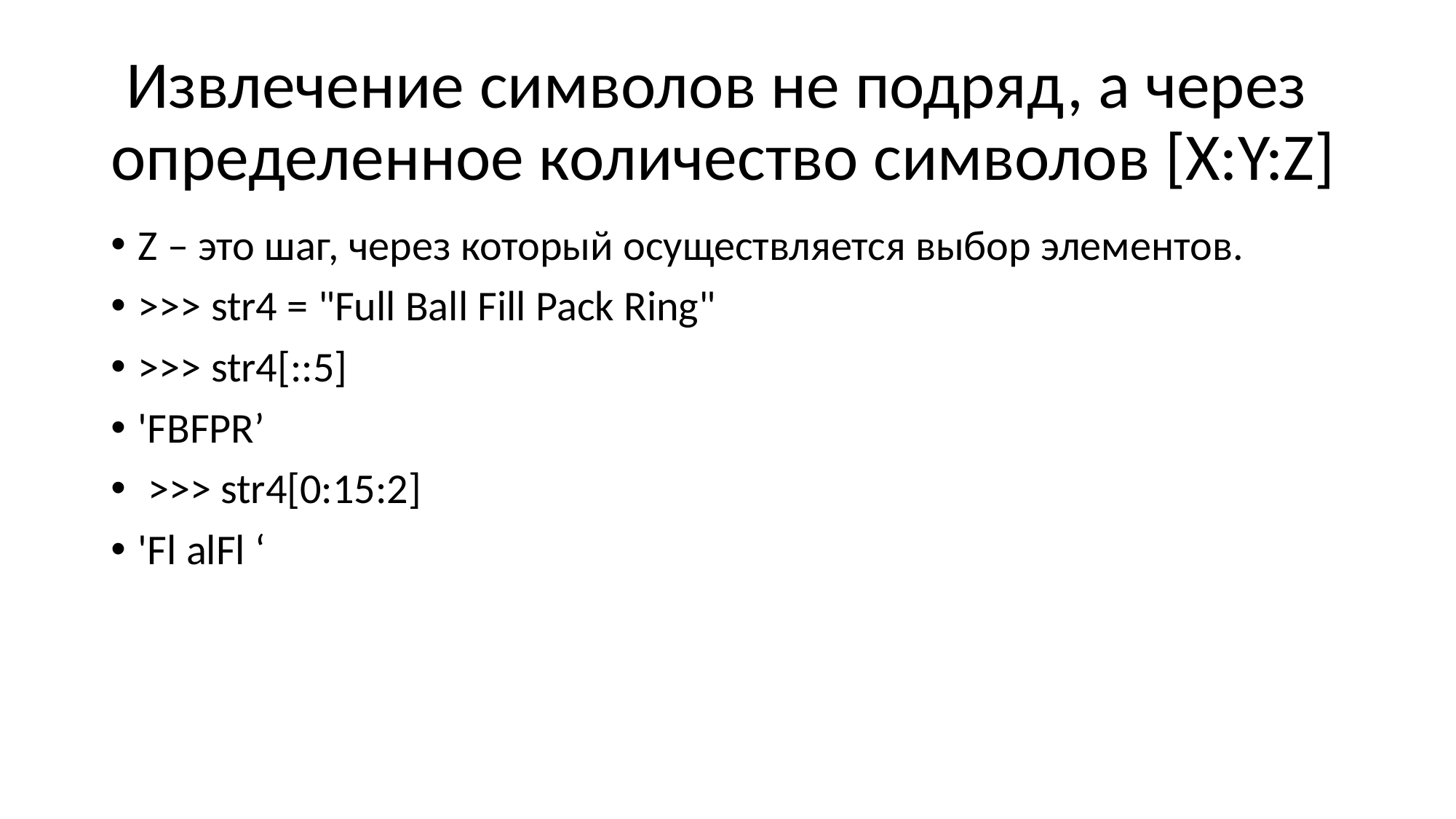

# Извлечение символов не подряд, а через определенное количество символов [X:Y:Z]
Z – это шаг, через который осуществляется выбор элементов.
>>> str4 = "Full Ball Fill Pack Ring"
>>> str4[::5]
'FBFPR’
 >>> str4[0:15:2]
'Fl alFl ‘